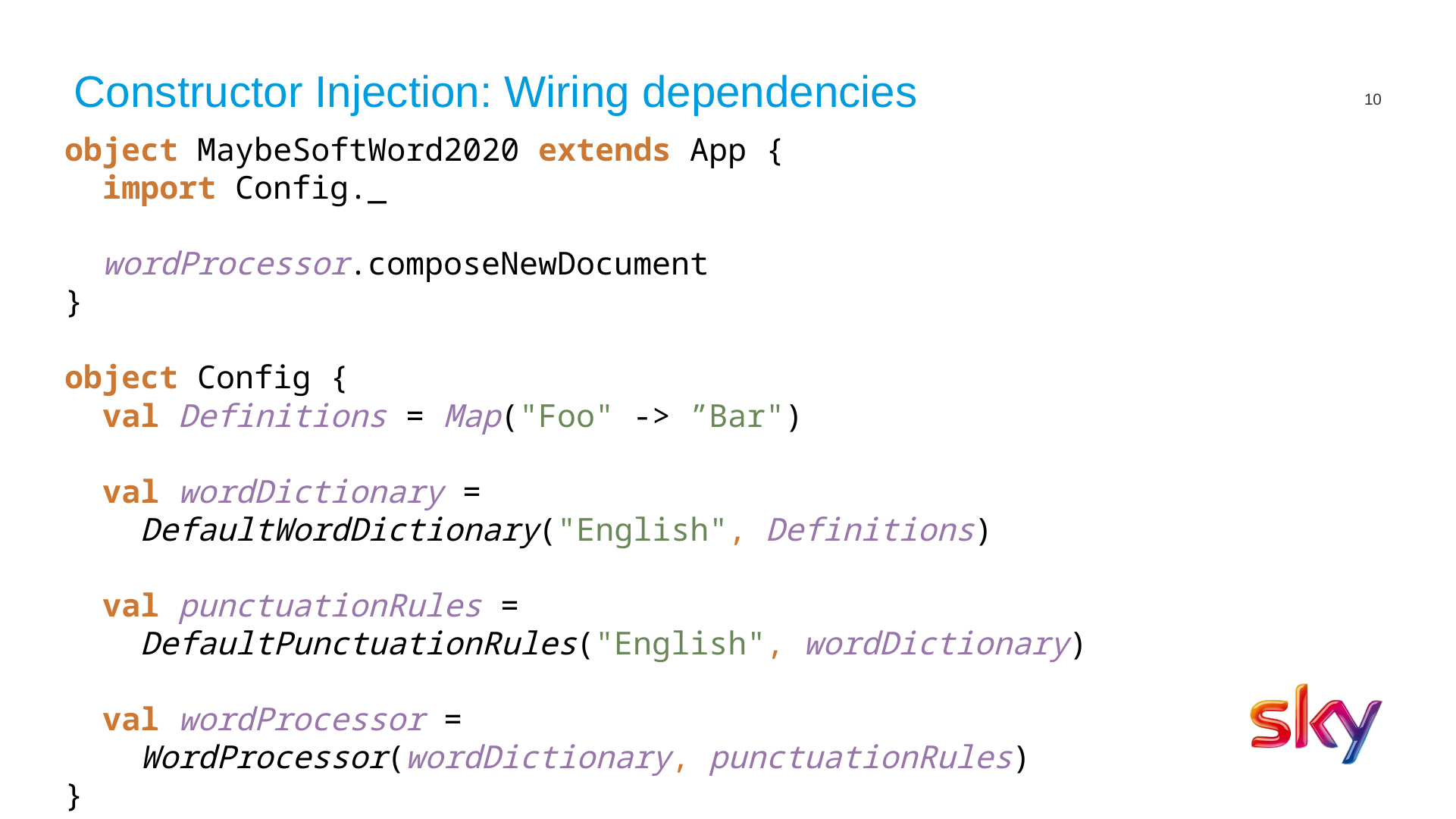

# Constructor Injection: Wiring dependencies
object MaybeSoftWord2020 extends App {
  import Config._
  wordProcessor.composeNewDocument
}
object Config {
  val Definitions = Map("Foo" -> ”Bar")
  val wordDictionary =
    DefaultWordDictionary("English", Definitions)
  val punctuationRules =
    DefaultPunctuationRules("English", wordDictionary)
  val wordProcessor =
    WordProcessor(wordDictionary, punctuationRules)
}